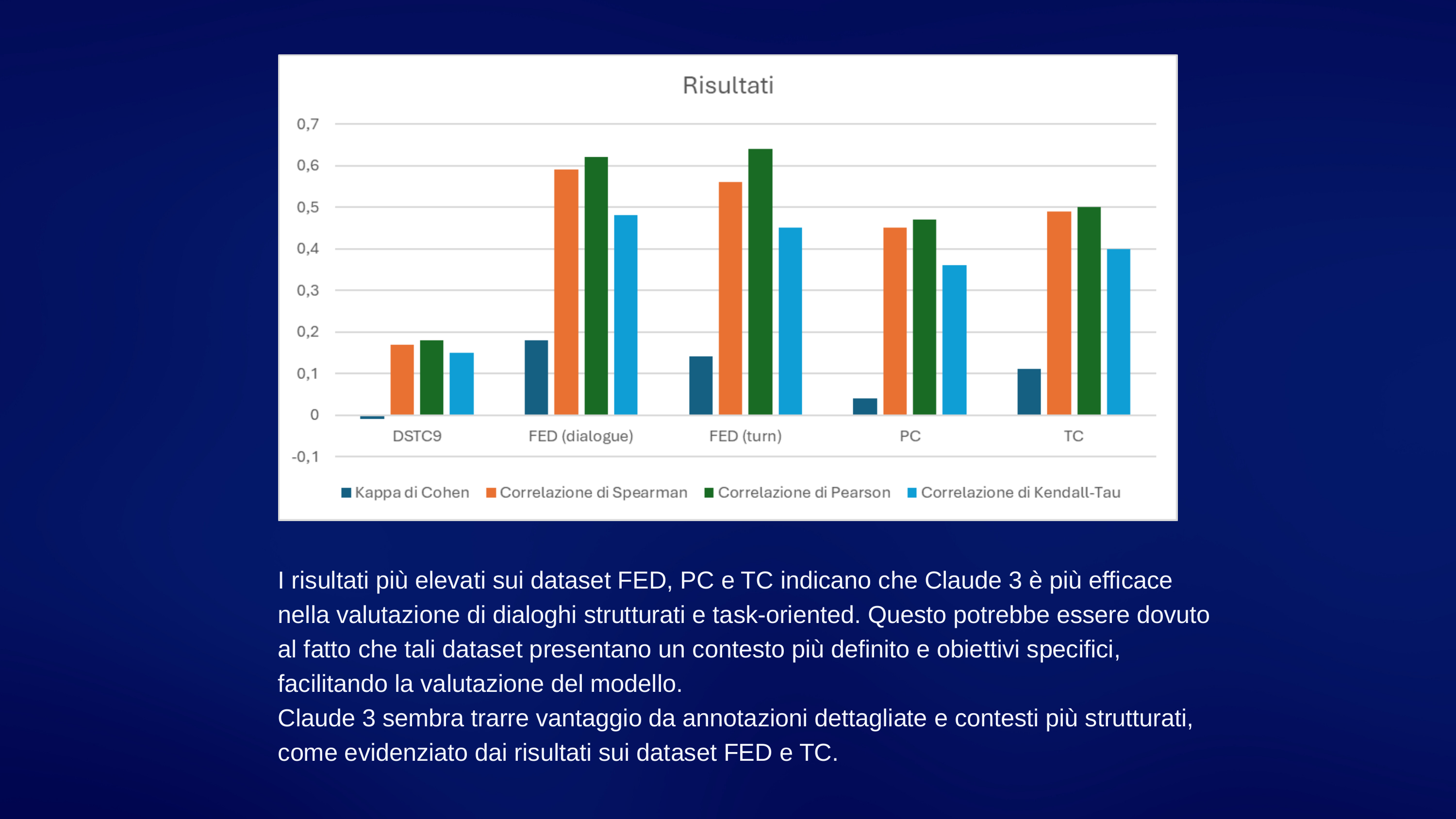

I risultati più elevati sui dataset FED, PC e TC indicano che Claude 3 è più efficace nella valutazione di dialoghi strutturati e task-oriented. Questo potrebbe essere dovuto al fatto che tali dataset presentano un contesto più definito e obiettivi specifici, facilitando la valutazione del modello.
Claude 3 sembra trarre vantaggio da annotazioni dettagliate e contesti più strutturati, come evidenziato dai risultati sui dataset FED e TC.